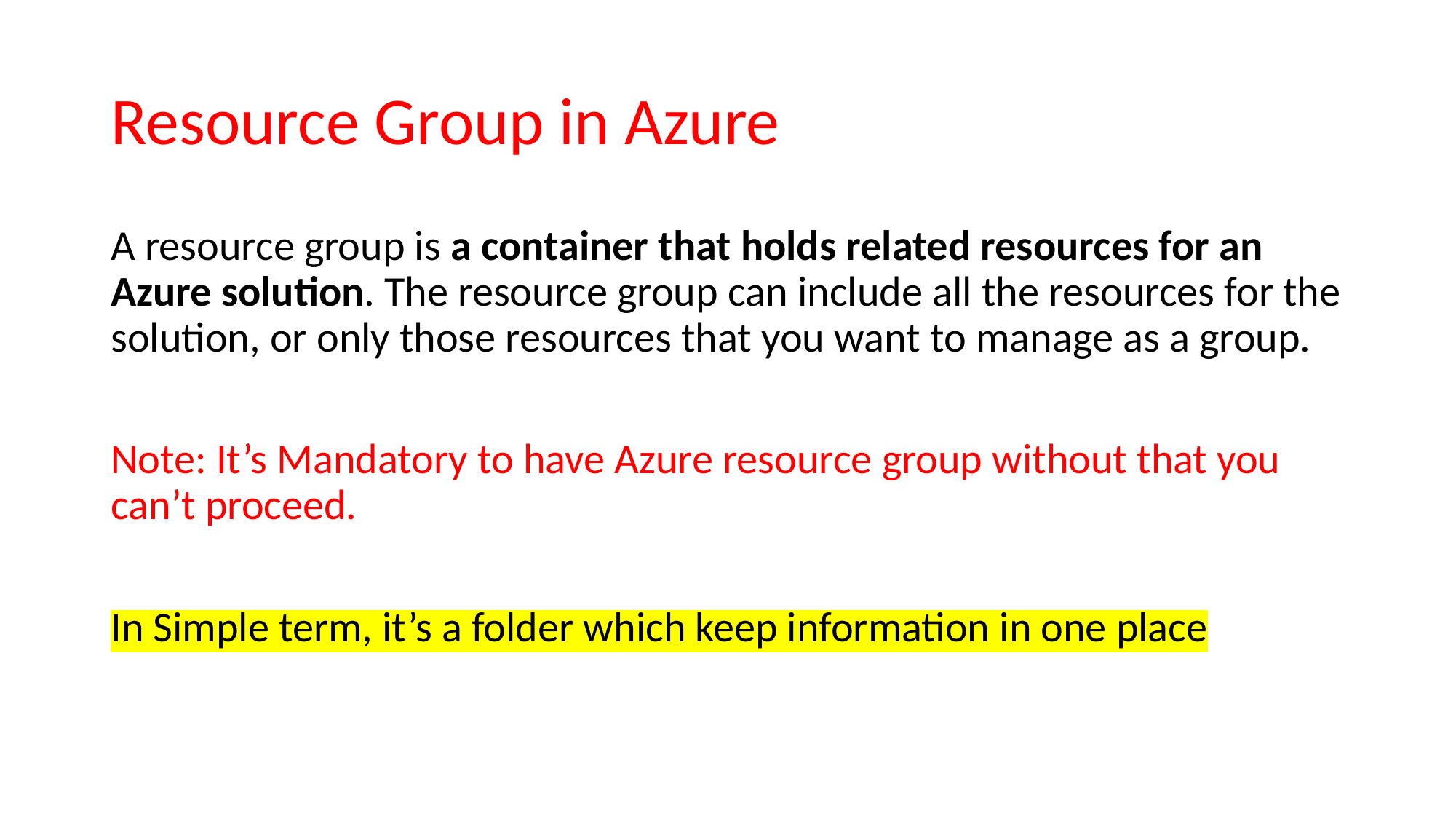

# Resource Group in Azure
A resource group is a container that holds related resources for an Azure solution. The resource group can include all the resources for the solution, or only those resources that you want to manage as a group.

Note: It’s Mandatory to have Azure resource group without that you can’t proceed.

In Simple term, it’s a folder which keep information in one place